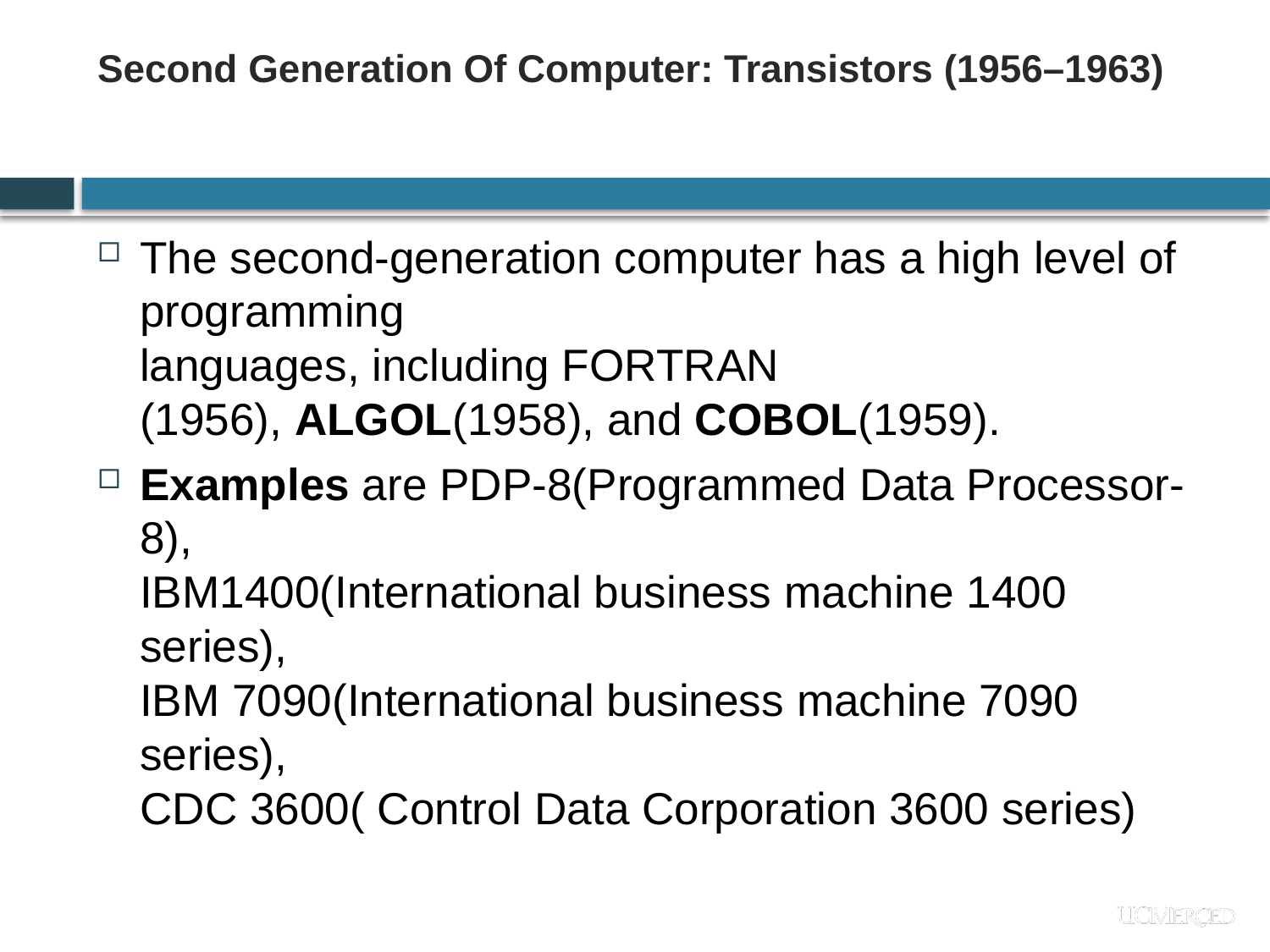

# Second Generation Of Computer: Transistors (1956–1963)
The second-generation computer has a high level of programming
languages, including FORTRAN (1956), ALGOL(1958), and COBOL(1959).
Examples are PDP-8(Programmed Data Processor-8),
IBM1400(International business machine 1400 series),
IBM 7090(International business machine 7090 series),
CDC 3600( Control Data Corporation 3600 series)